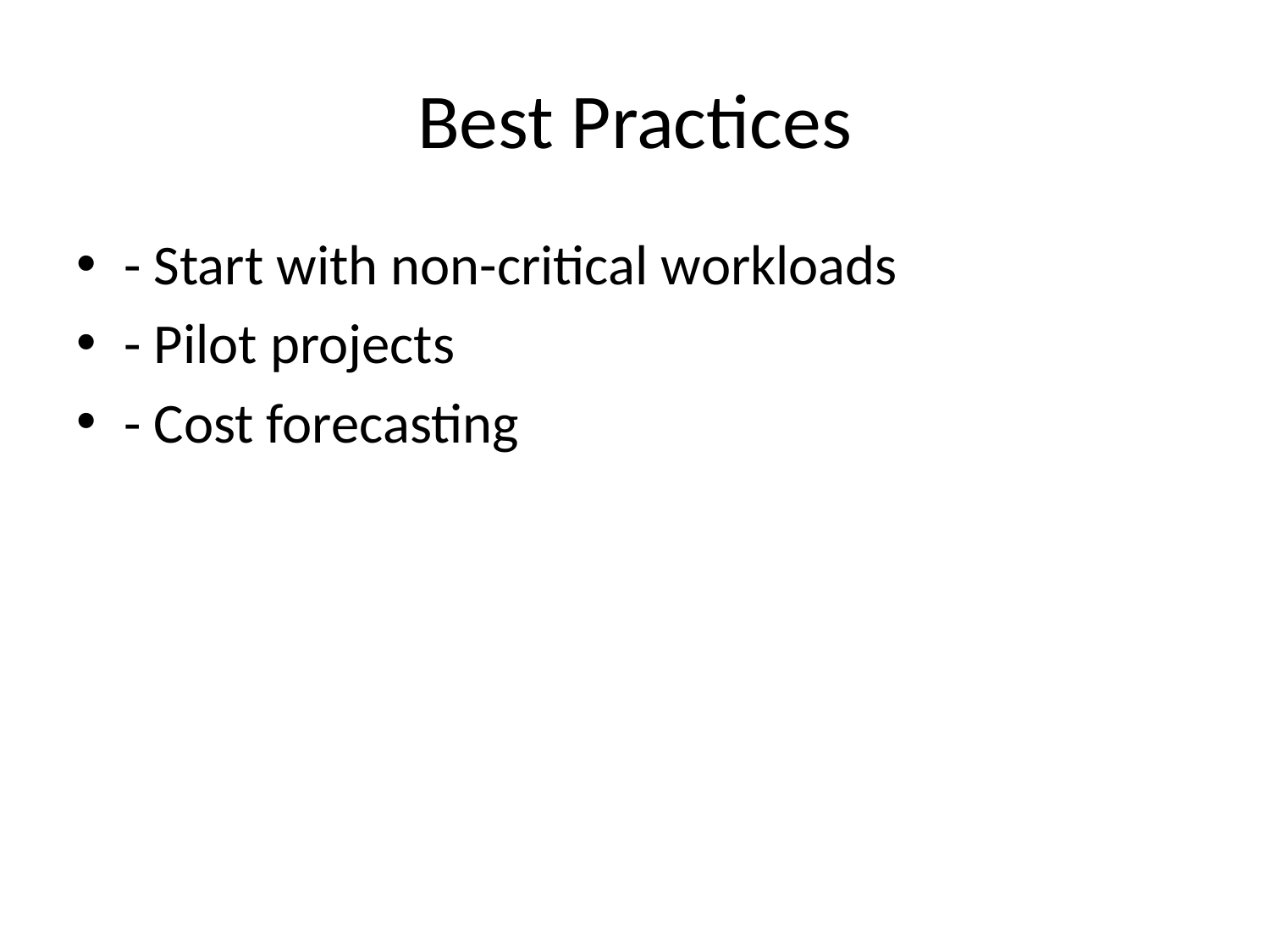

# Best Practices
- Start with non-critical workloads
- Pilot projects
- Cost forecasting